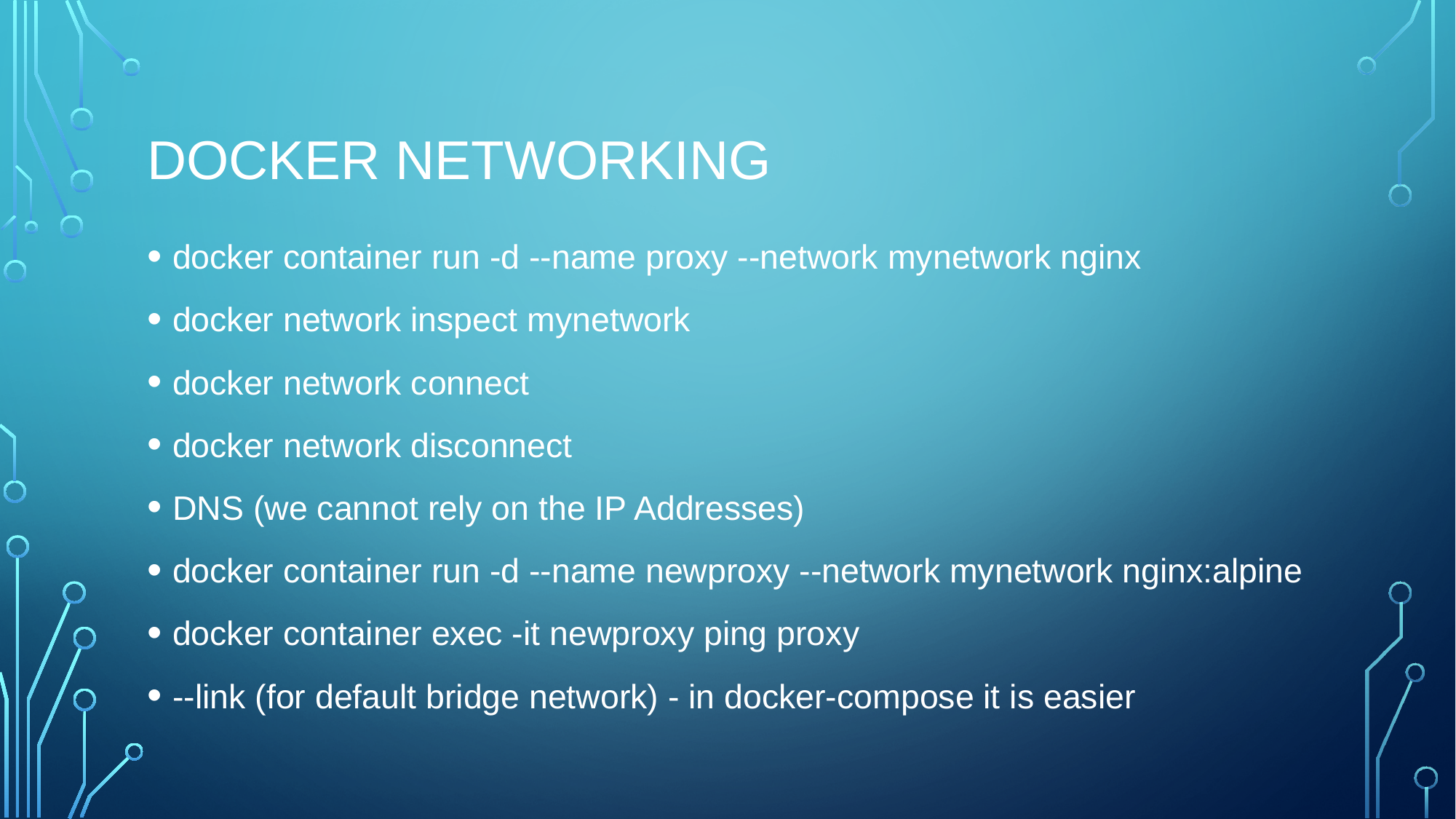

# Docker NETWORKING
docker container run -d --name proxy --network mynetwork nginx
docker network inspect mynetwork
docker network connect
docker network disconnect
DNS (we cannot rely on the IP Addresses)
docker container run -d --name newproxy --network mynetwork nginx:alpine
docker container exec -it newproxy ping proxy
--link (for default bridge network) - in docker-compose it is easier